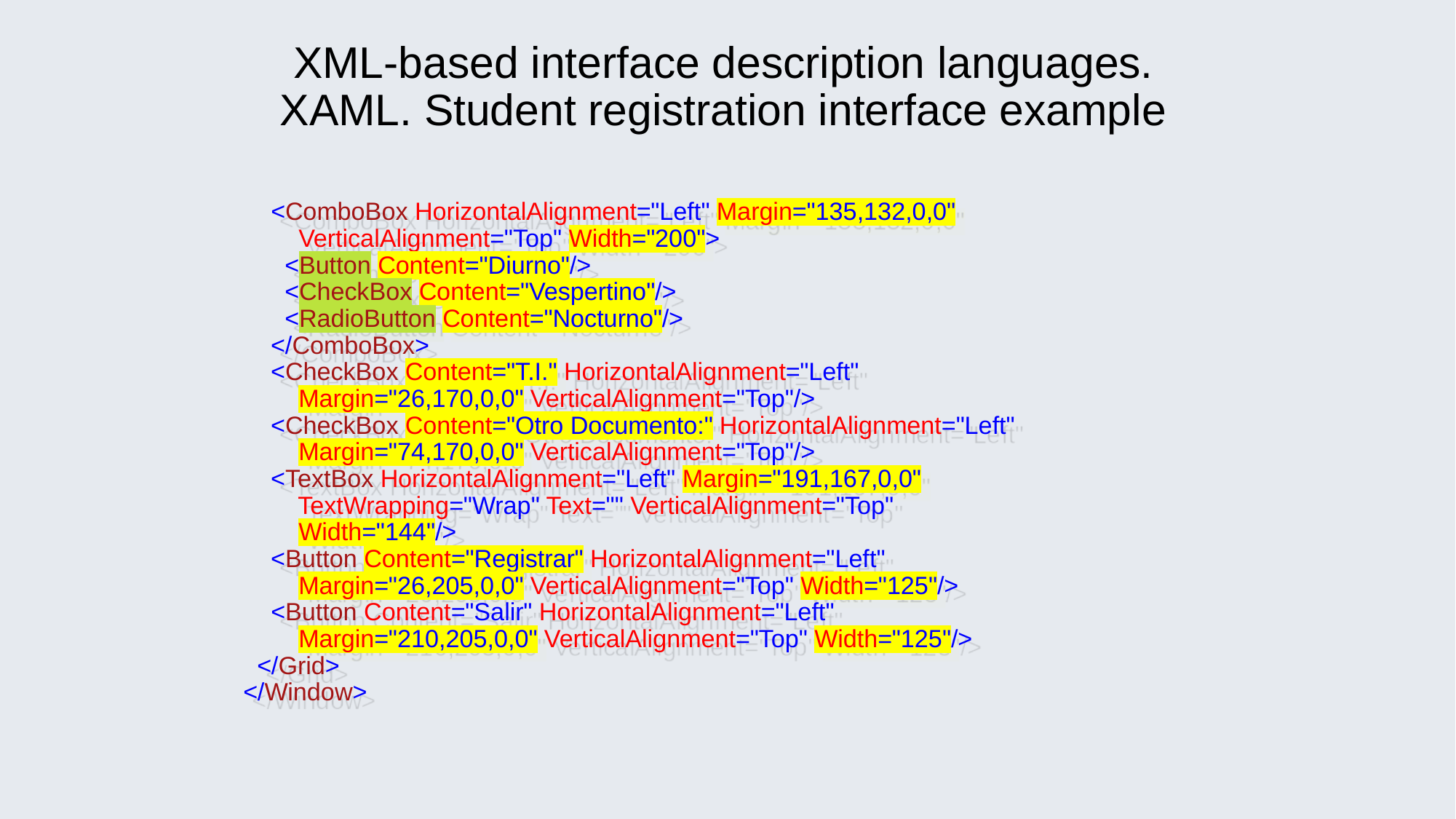

XML-based interface description languages. XAML. Student registration interface example
# <ComboBox HorizontalAlignment="Left" Margin="135,132,0,0" VerticalAlignment="Top" Width="200"> <Button Content="Diurno"/> <CheckBox Content="Vespertino"/> <RadioButton Content="Nocturno"/> </ComboBox> <CheckBox Content="T.I." HorizontalAlignment="Left" Margin="26,170,0,0" VerticalAlignment="Top"/> <CheckBox Content="Otro Documento:" HorizontalAlignment="Left" Margin="74,170,0,0" VerticalAlignment="Top"/> <TextBox HorizontalAlignment="Left" Margin="191,167,0,0" TextWrapping="Wrap" Text="" VerticalAlignment="Top" Width="144"/> <Button Content="Registrar" HorizontalAlignment="Left" Margin="26,205,0,0" VerticalAlignment="Top" Width="125"/> <Button Content="Salir" HorizontalAlignment="Left" Margin="210,205,0,0" VerticalAlignment="Top" Width="125"/> </Grid> </Window>